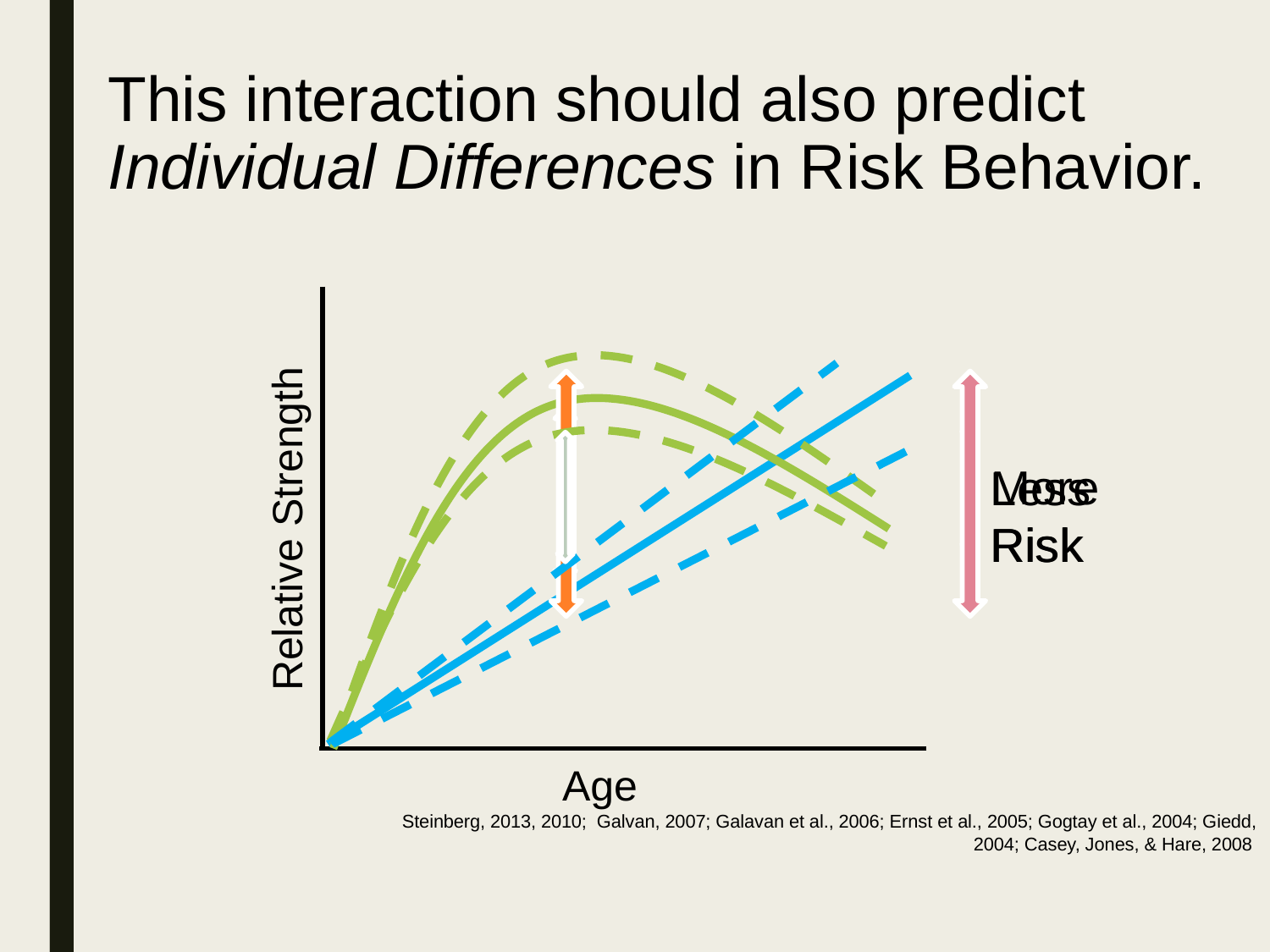

# This interaction should also predict Individual Differences in Risk Behavior.

More Risk
Less Risk

Relative Strength
Age
Steinberg, 2013, 2010;  Galvan, 2007; Galavan et al., 2006; Ernst et al., 2005; Gogtay et al., 2004; Giedd, 2004; Casey, Jones, & Hare, 2008